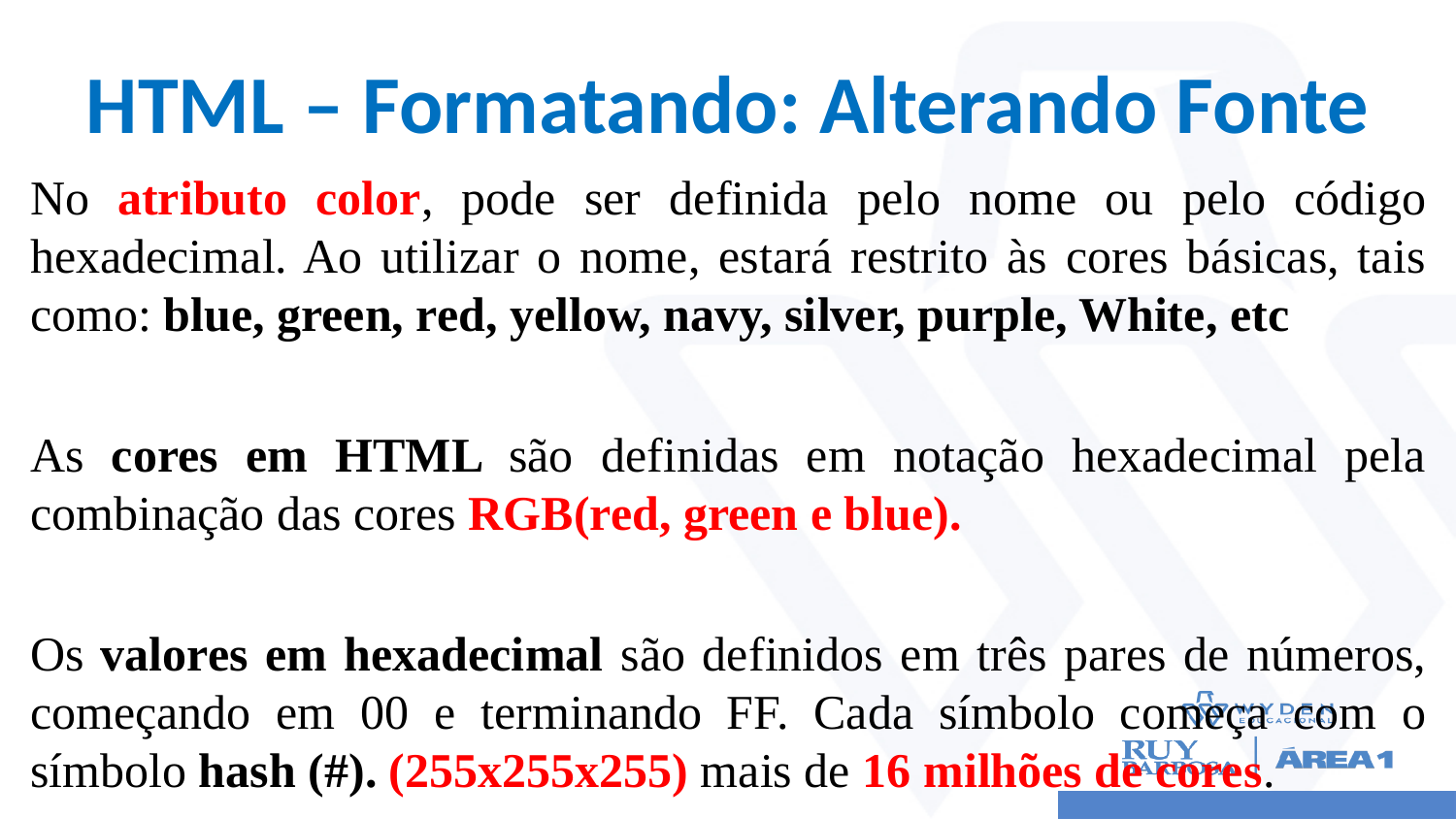

# HTML – Formatando: Alterando Fonte
No atributo color, pode ser definida pelo nome ou pelo código hexadecimal. Ao utilizar o nome, estará restrito às cores básicas, tais como: blue, green, red, yellow, navy, silver, purple, White, etc

As cores em HTML são definidas em notação hexadecimal pela combinação das cores RGB(red, green e blue).

Os valores em hexadecimal são definidos em três pares de números, começando em 00 e terminando FF. Cada símbolo começa com o símbolo hash (#). (255x255x255) mais de 16 milhões de cores.